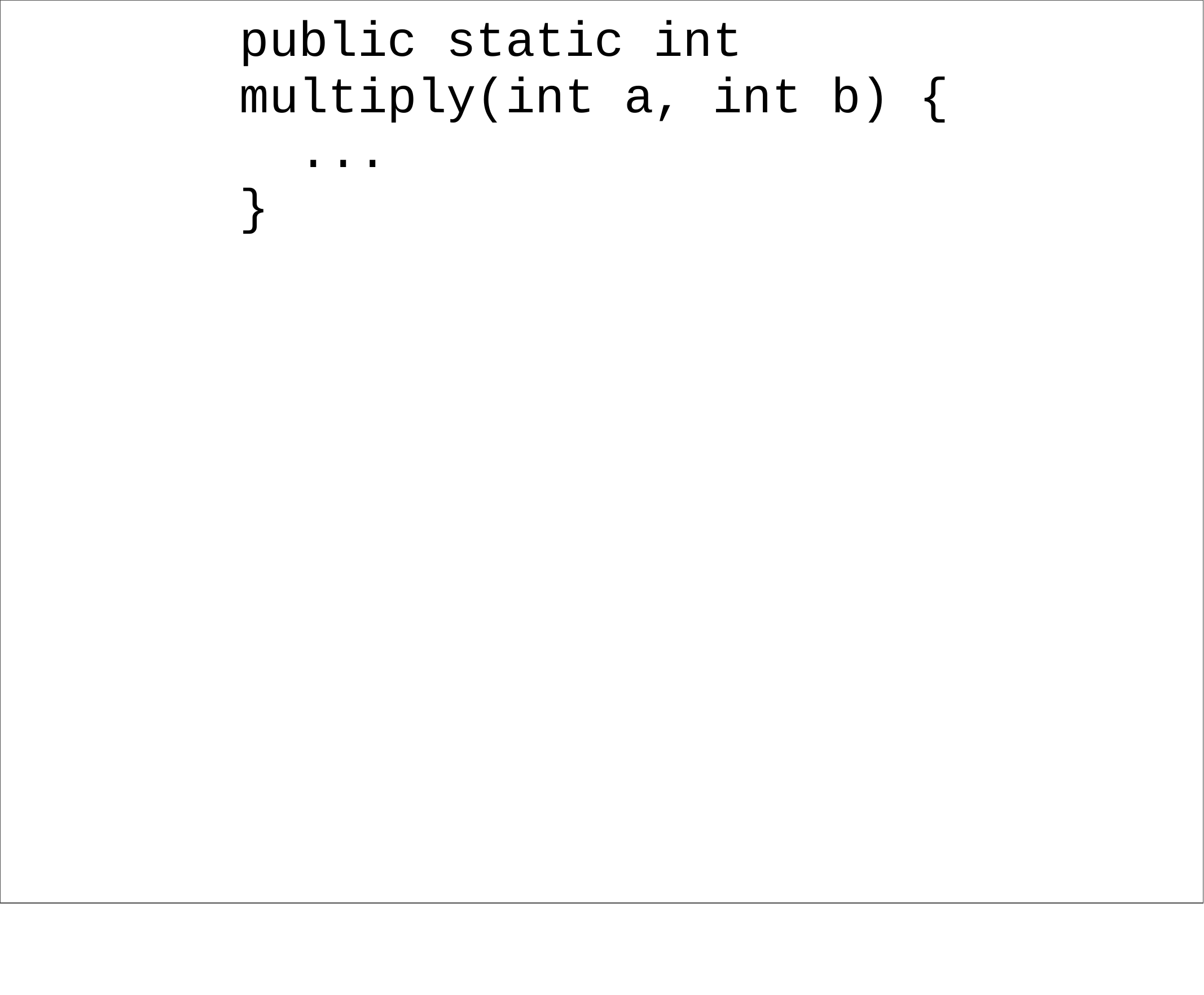

public static int  multiply(int a, int b) {
...
}